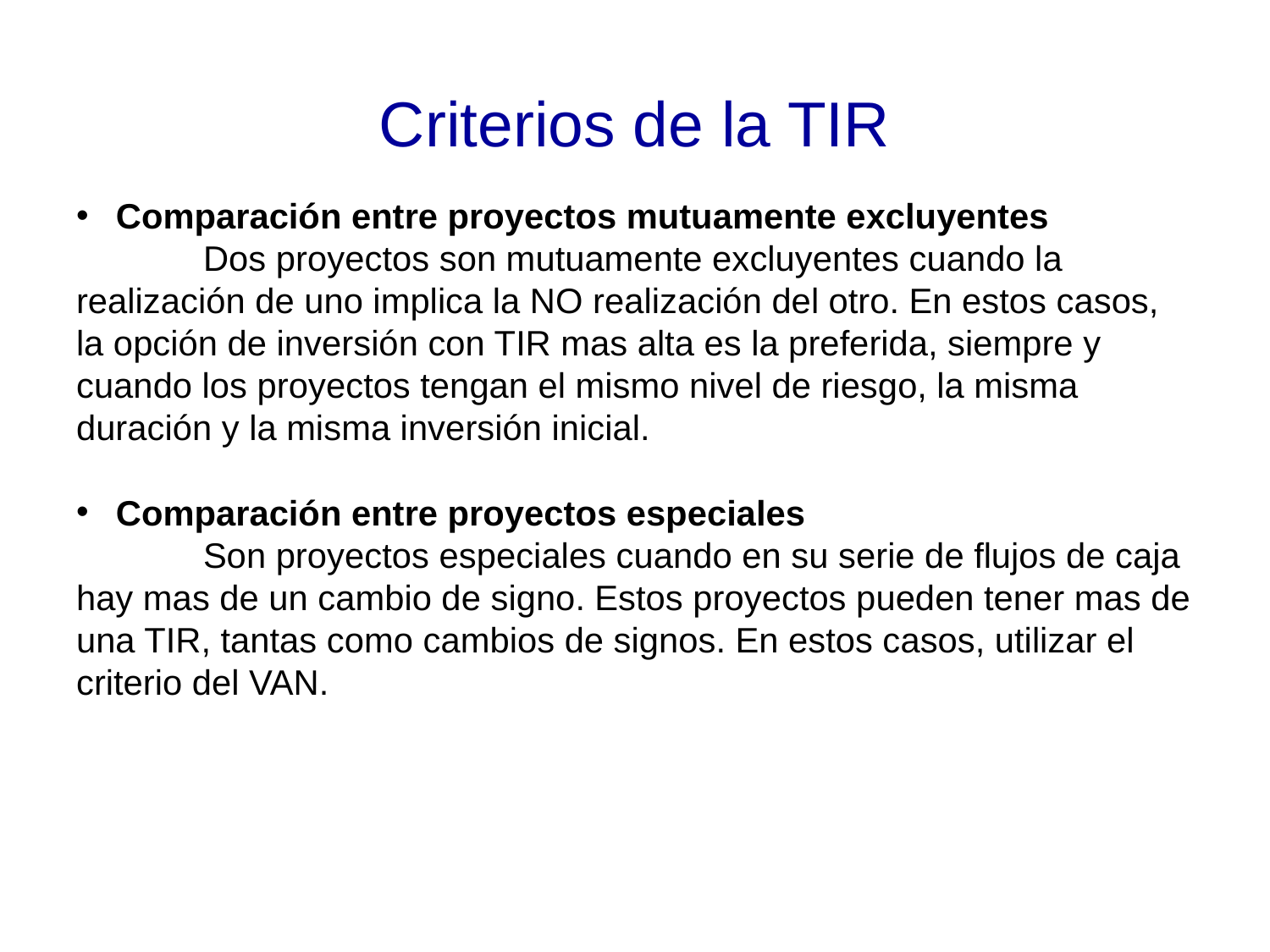

# Criterios de la TIR
 Comparación entre proyectos mutuamente excluyentes
	Dos proyectos son mutuamente excluyentes cuando la realización de uno implica la NO realización del otro. En estos casos, la opción de inversión con TIR mas alta es la preferida, siempre y cuando los proyectos tengan el mismo nivel de riesgo, la misma duración y la misma inversión inicial.

 Comparación entre proyectos especiales
	Son proyectos especiales cuando en su serie de flujos de caja hay mas de un cambio de signo. Estos proyectos pueden tener mas de una TIR, tantas como cambios de signos. En estos casos, utilizar el criterio del VAN.